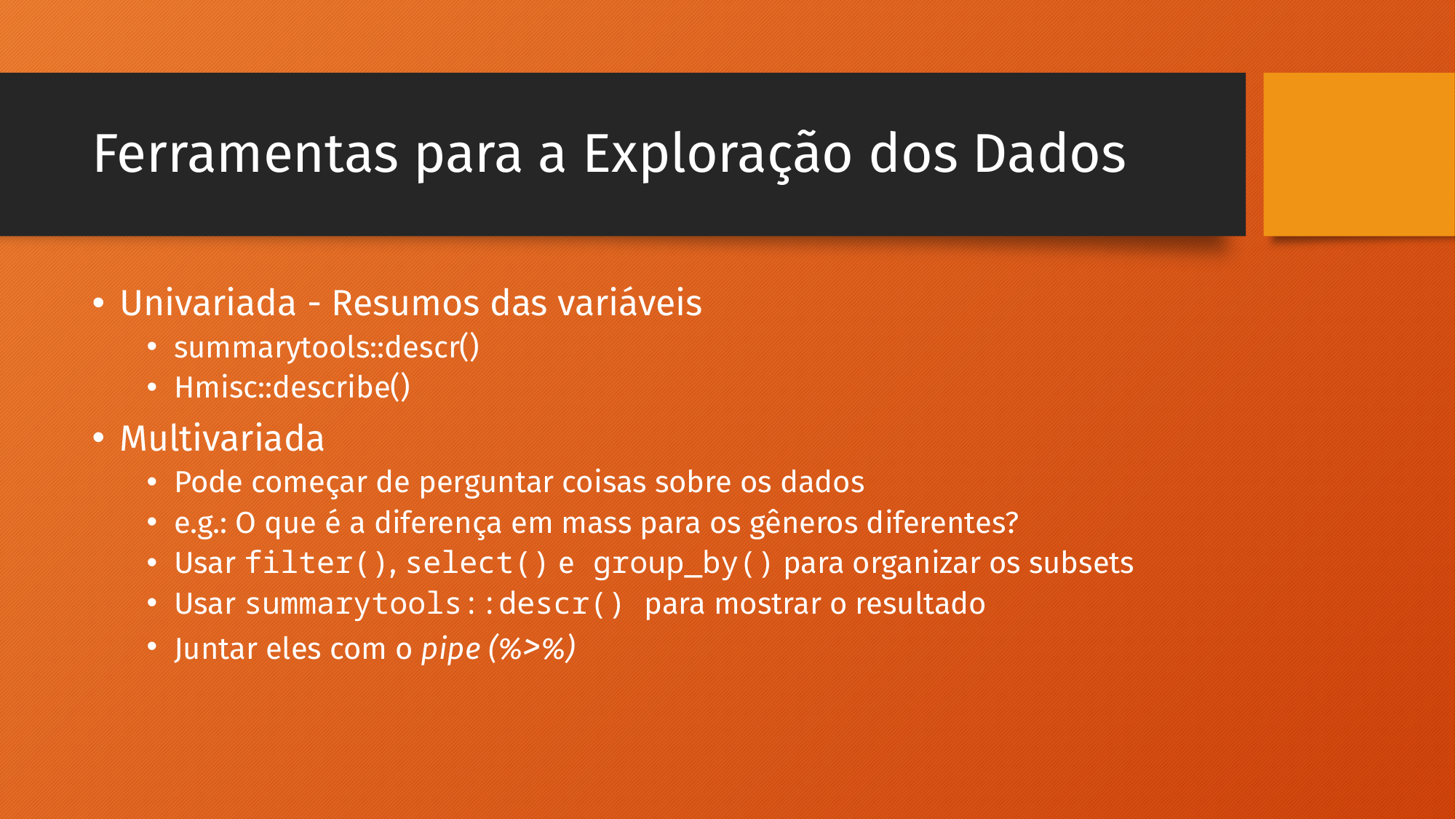

# Ferramentas para a Exploração dos Dados
Univariada - Resumos das variáveis
summarytools::descr()
Hmisc::describe()
Multivariada
Pode começar de perguntar coisas sobre os dados
e.g.: O que é a diferença em mass para os gêneros diferentes?
Usar filter(), select() e group_by() para organizar os subsets
Usar summarytools::descr() para mostrar o resultado
Juntar eles com o pipe (%>%)